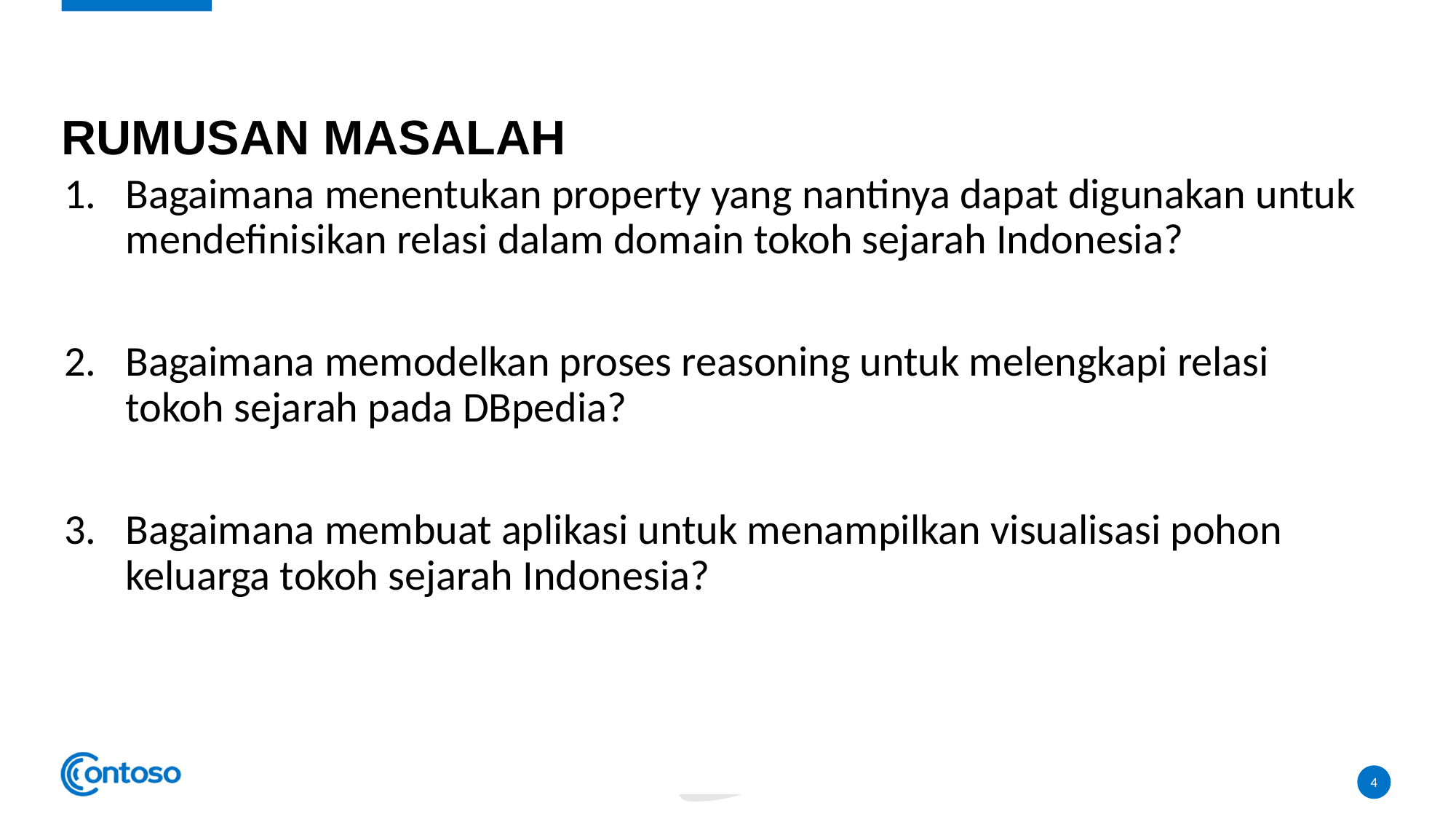

# Rumusan masalah
Bagaimana menentukan property yang nantinya dapat digunakan untuk mendefinisikan relasi dalam domain tokoh sejarah Indonesia?

Bagaimana memodelkan proses reasoning untuk melengkapi relasi tokoh sejarah pada DBpedia?

Bagaimana membuat aplikasi untuk menampilkan visualisasi pohon keluarga tokoh sejarah Indonesia?

4